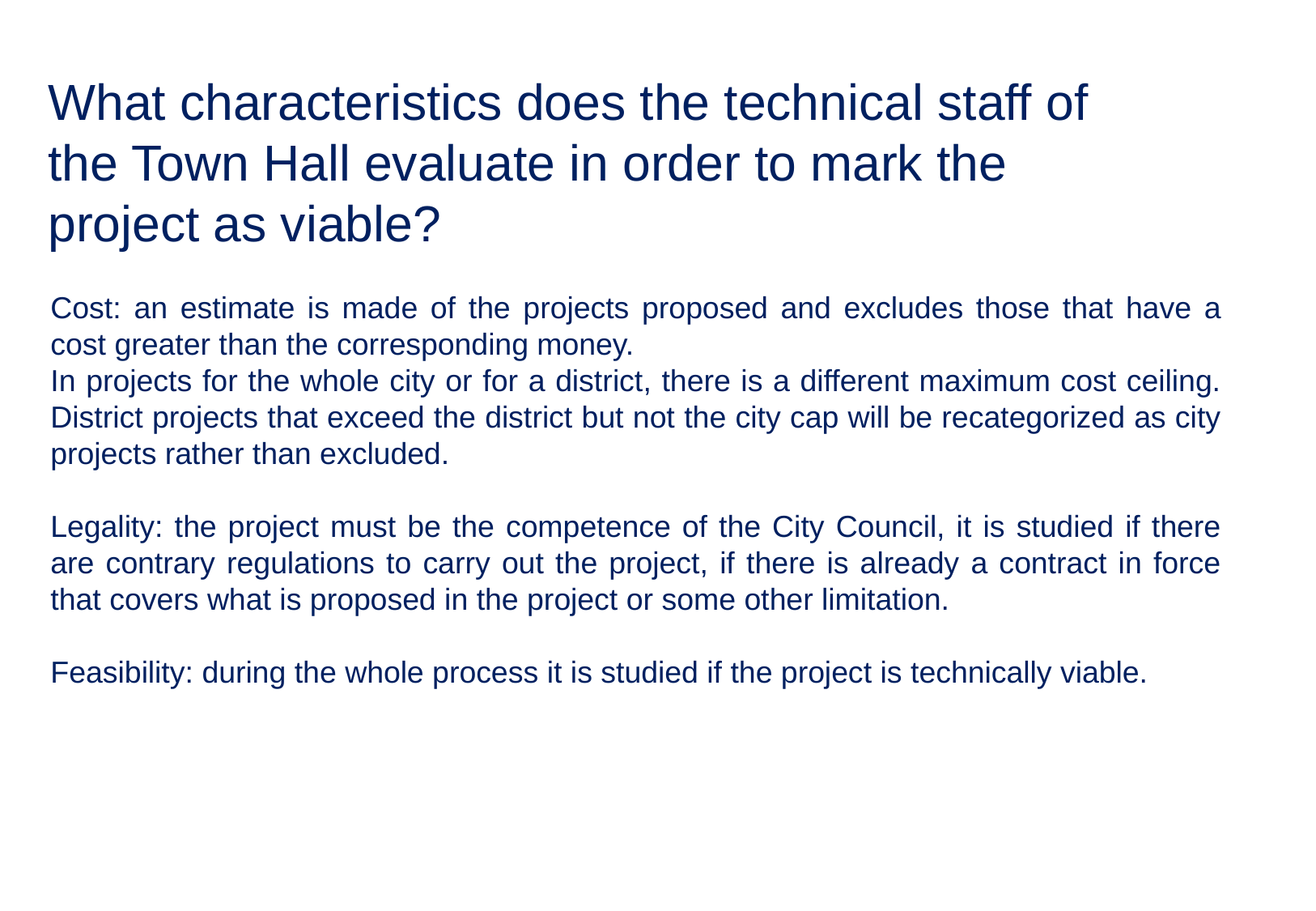

What characteristics does the technical staff of the Town Hall evaluate in order to mark the project as viable?

Cost: an estimate is made of the projects proposed and excludes those that have a cost greater than the corresponding money.
In projects for the whole city or for a district, there is a different maximum cost ceiling. District projects that exceed the district but not the city cap will be recategorized as city projects rather than excluded.

Legality: the project must be the competence of the City Council, it is studied if there are contrary regulations to carry out the project, if there is already a contract in force that covers what is proposed in the project or some other limitation.

Feasibility: during the whole process it is studied if the project is technically viable.
12